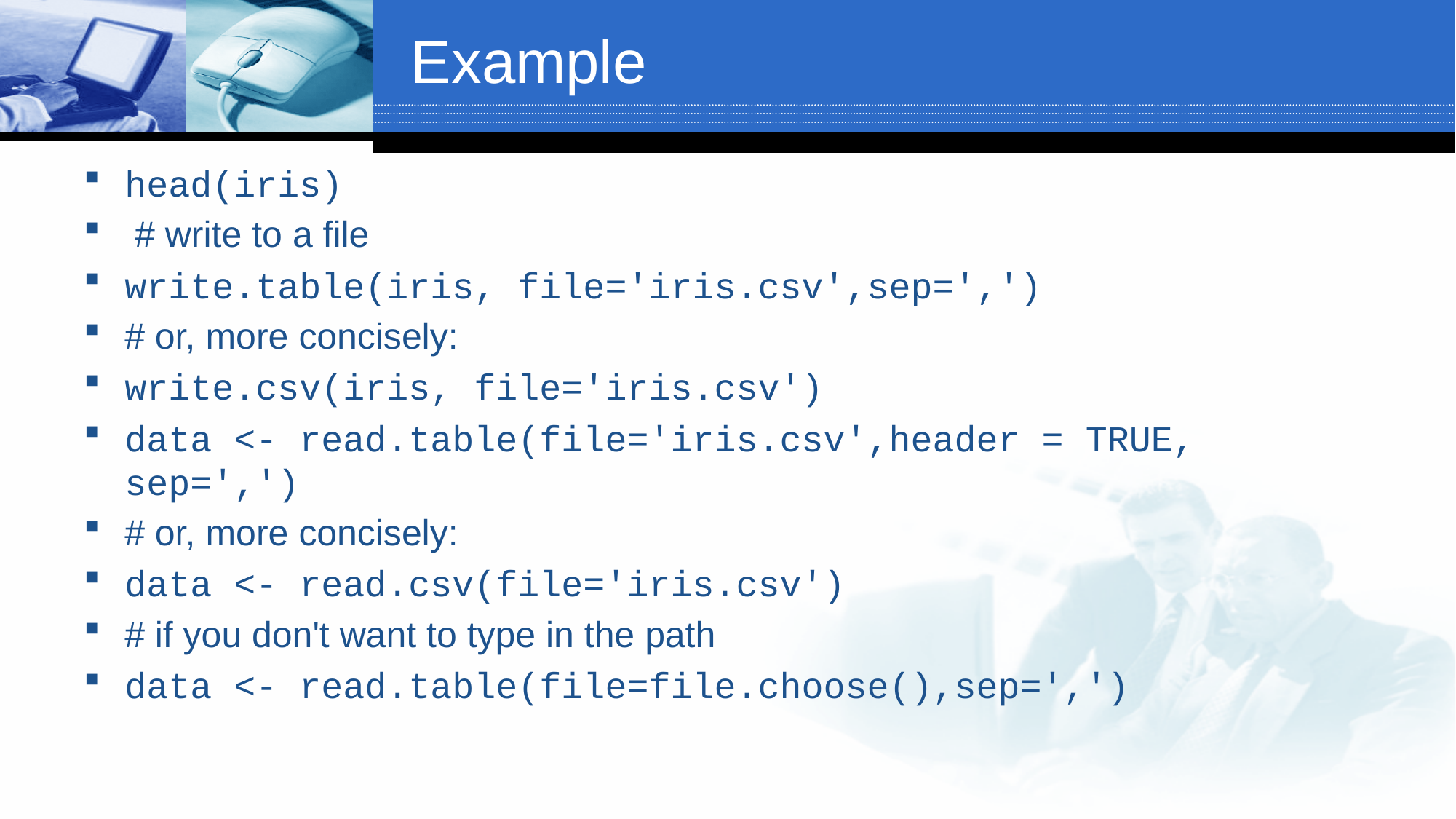

# Example
head(iris)
 # write to a file
write.table(iris, file='iris.csv',sep=',')
# or, more concisely:
write.csv(iris, file='iris.csv')
data <- read.table(file='iris.csv',header = TRUE, sep=',')
# or, more concisely:
data <- read.csv(file='iris.csv')
# if you don't want to type in the path
data <- read.table(file=file.choose(),sep=',')